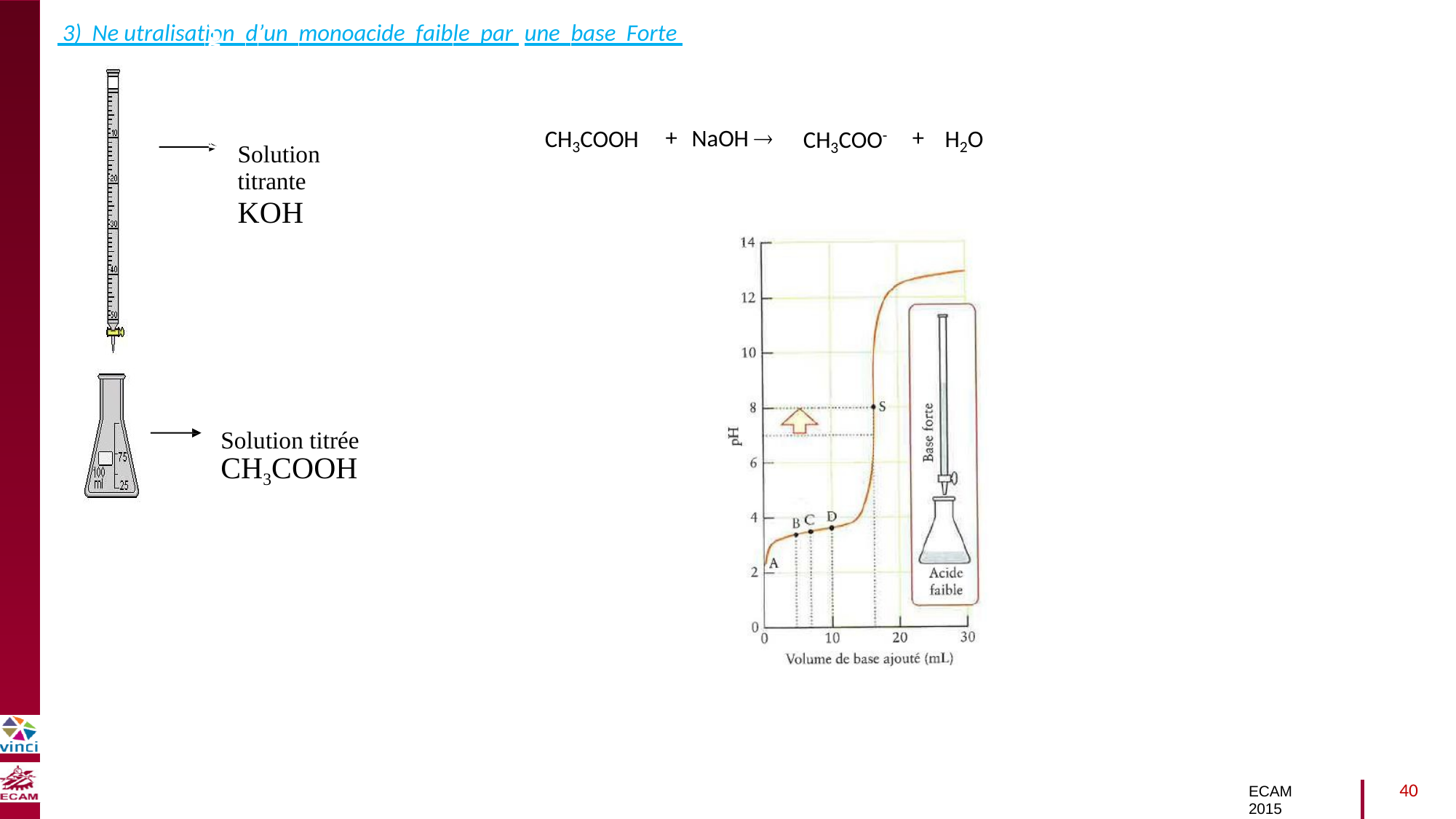

3)  Ne utralisation  d’un  monoacide  faible  par une  base  Forte

NaOH →
CH3COO-
CH3COOH
+
+
H2O
Solution
titrante
KOH

B2040-Chimie du vivant et environnement

Solution titrée
CH3COOH

40
ECAM 2015